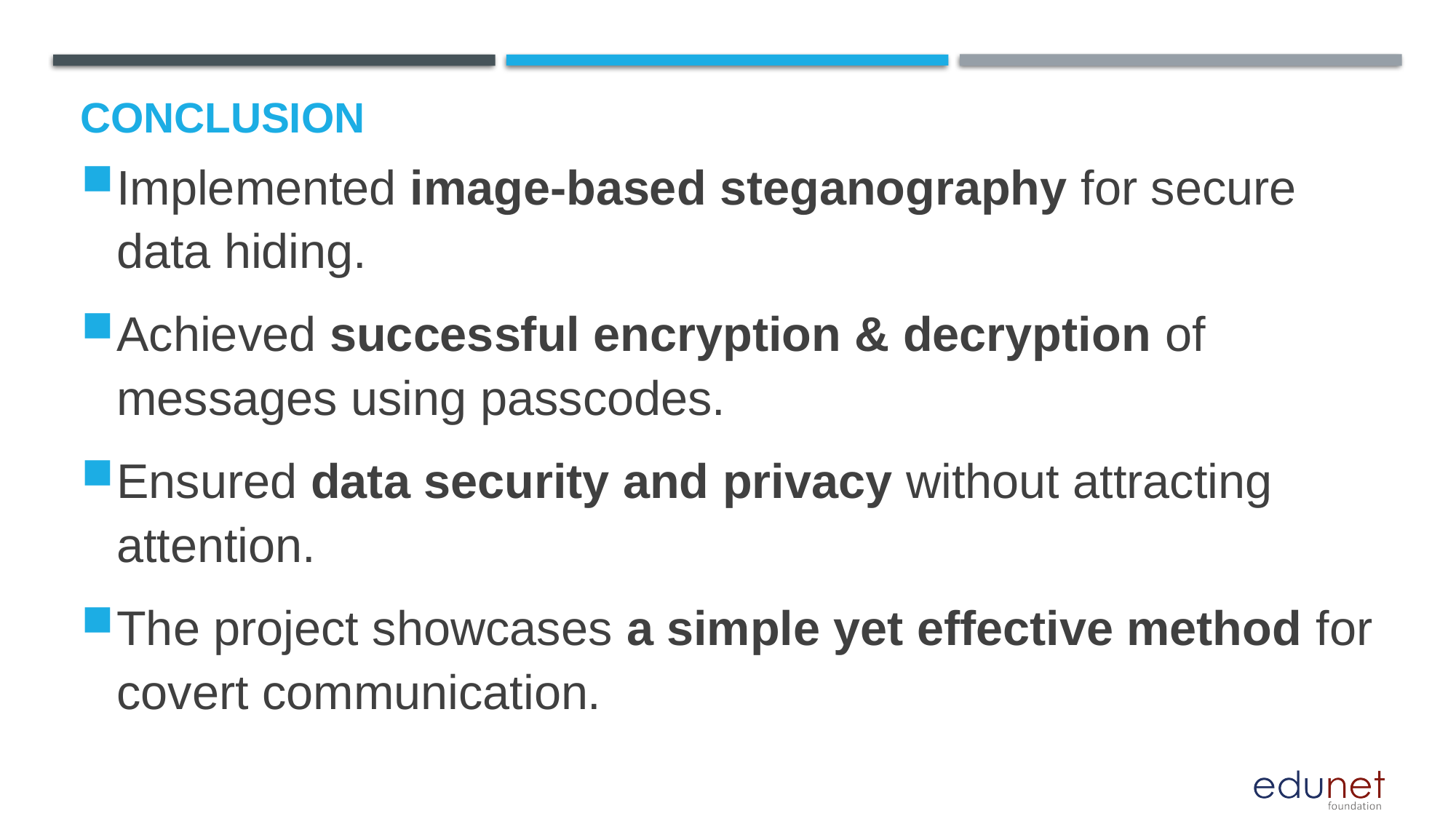

# Conclusion
Implemented image-based steganography for secure data hiding.
Achieved successful encryption & decryption of messages using passcodes.
Ensured data security and privacy without attracting attention.
The project showcases a simple yet effective method for covert communication.